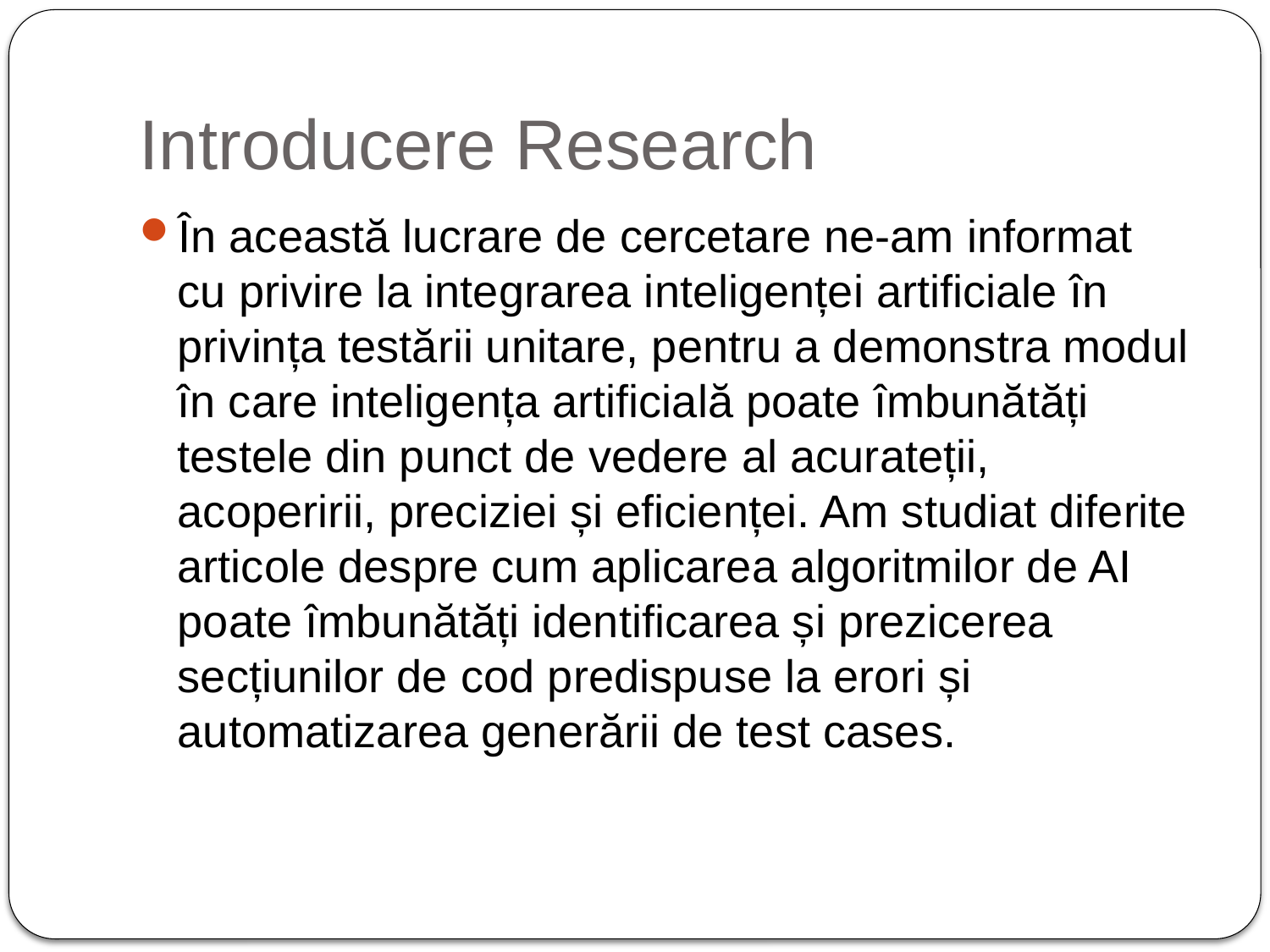

# Introducere Research
În această lucrare de cercetare ne-am informat cu privire la integrarea inteligenței artificiale în privința testării unitare, pentru a demonstra modul în care inteligența artificială poate îmbunătăți testele din punct de vedere al acurateții, acoperirii, preciziei și eficienței. Am studiat diferite articole despre cum aplicarea algoritmilor de AI poate îmbunătăți identificarea și prezicerea secțiunilor de cod predispuse la erori și automatizarea generării de test cases.